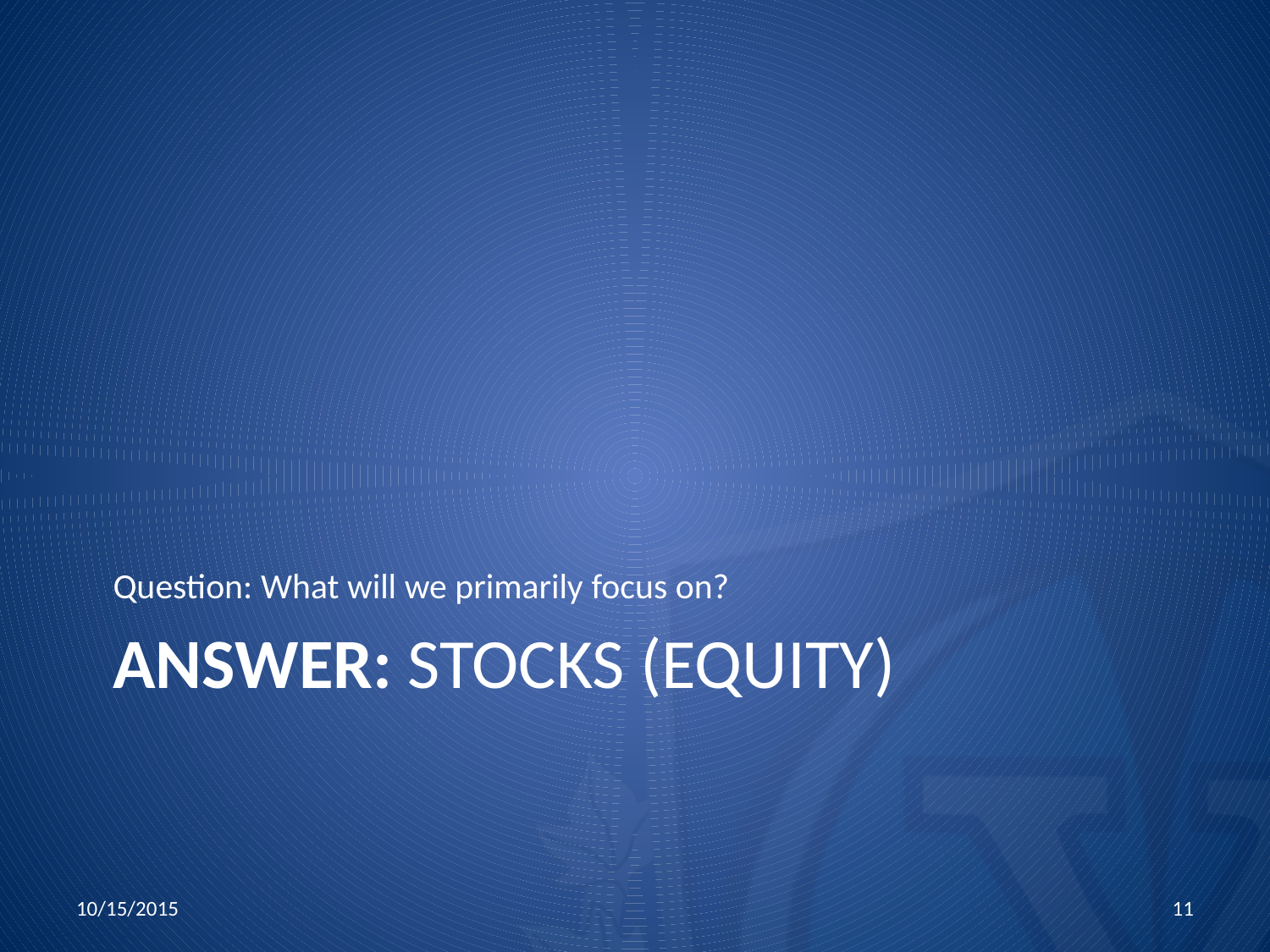

Question: What will we primarily focus on?
# Answer: Stocks (equity)
10/15/2015
11